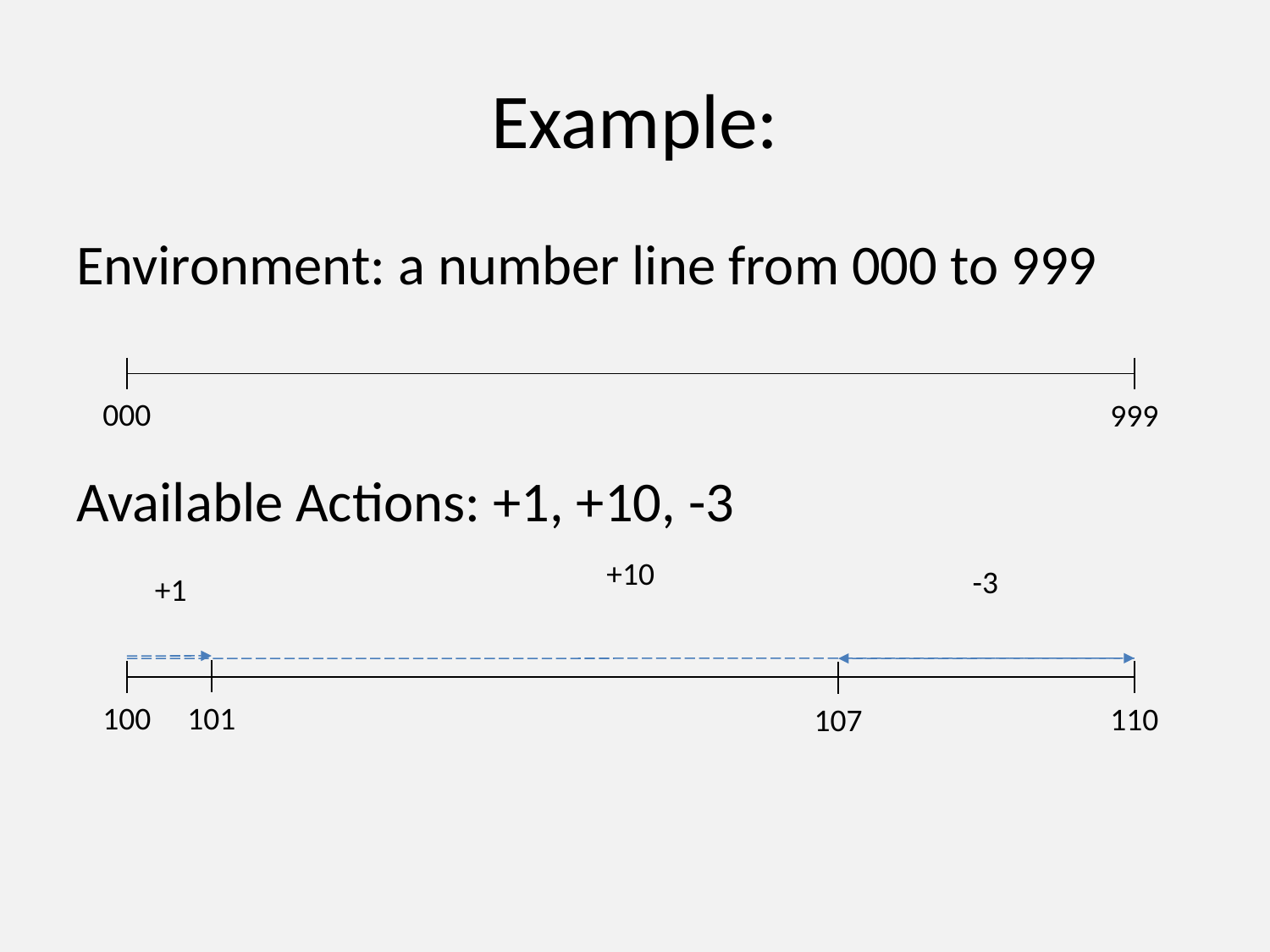

# Example:
Environment: a number line from 000 to 999

Available Actions: +1, +10, -3
000
999
+10
-3
+1
101
100
110
107